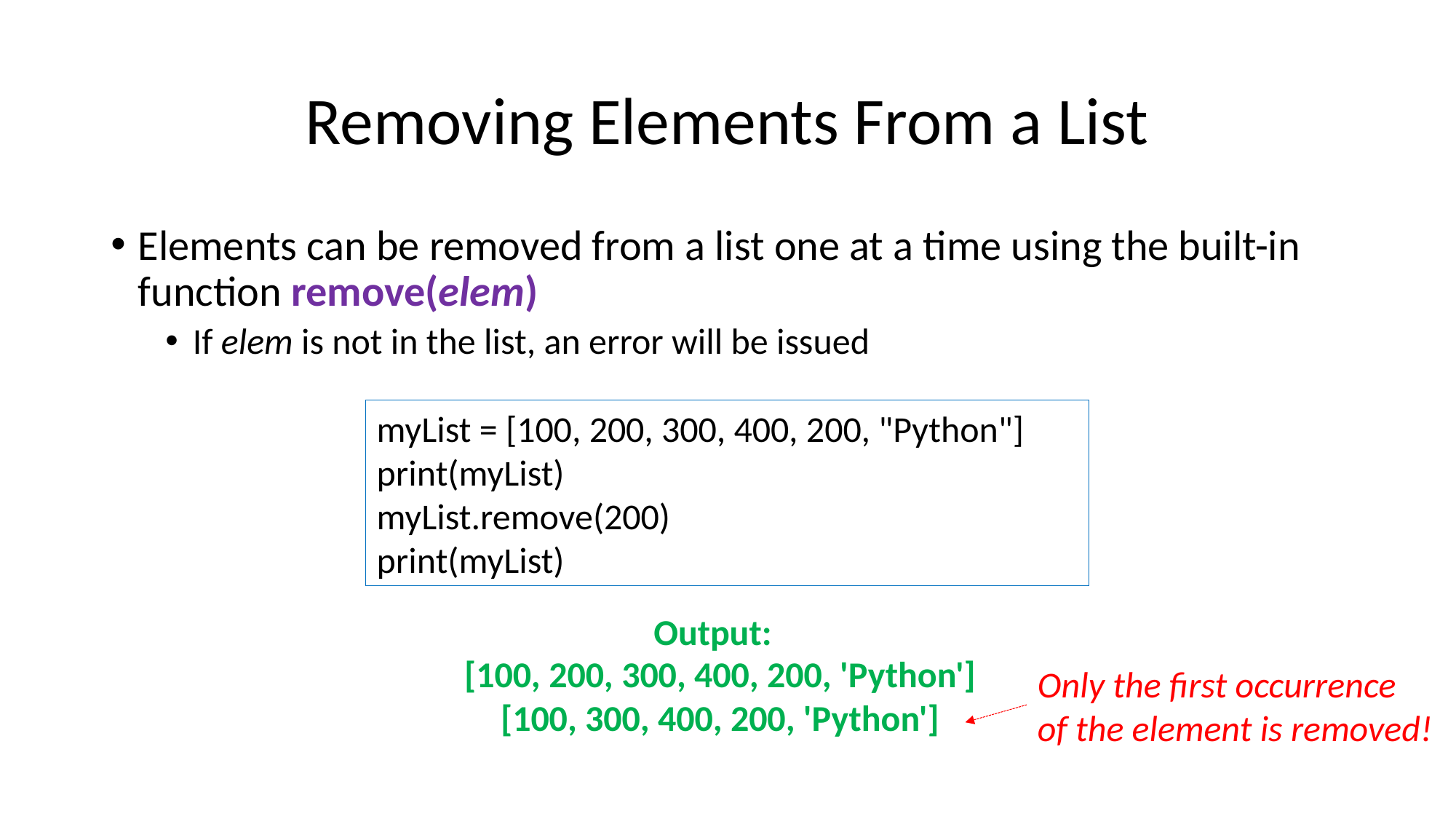

# Removing Elements From a List
Elements can be removed from a list one at a time using the built-in function remove(elem)
If elem is not in the list, an error will be issued

myList = [100, 200, 300, 400, 200, "Python"]
print(myList)
myList.remove(200)
print(myList)
Output:
[100, 200, 300, 400, 200, 'Python']
[100, 300, 400, 200, 'Python']
Only the first occurrence
of the element is removed!